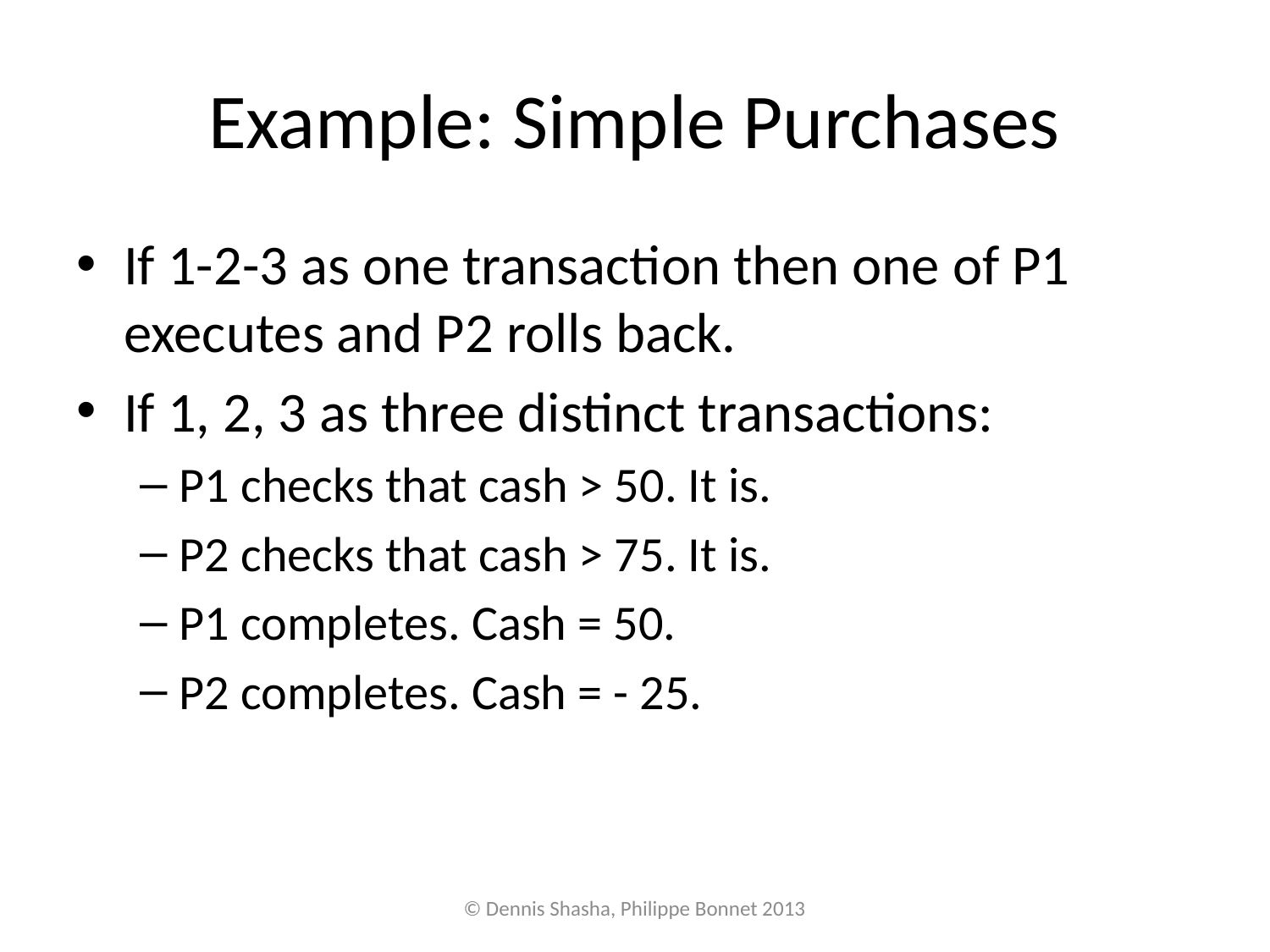

# Example: Simple Purchases
If 1-2-3 as one transaction then one of P1 executes and P2 rolls back.
If 1, 2, 3 as three distinct transactions:
P1 checks that cash > 50. It is.
P2 checks that cash > 75. It is.
P1 completes. Cash = 50.
P2 completes. Cash = - 25.
© Dennis Shasha, Philippe Bonnet 2013